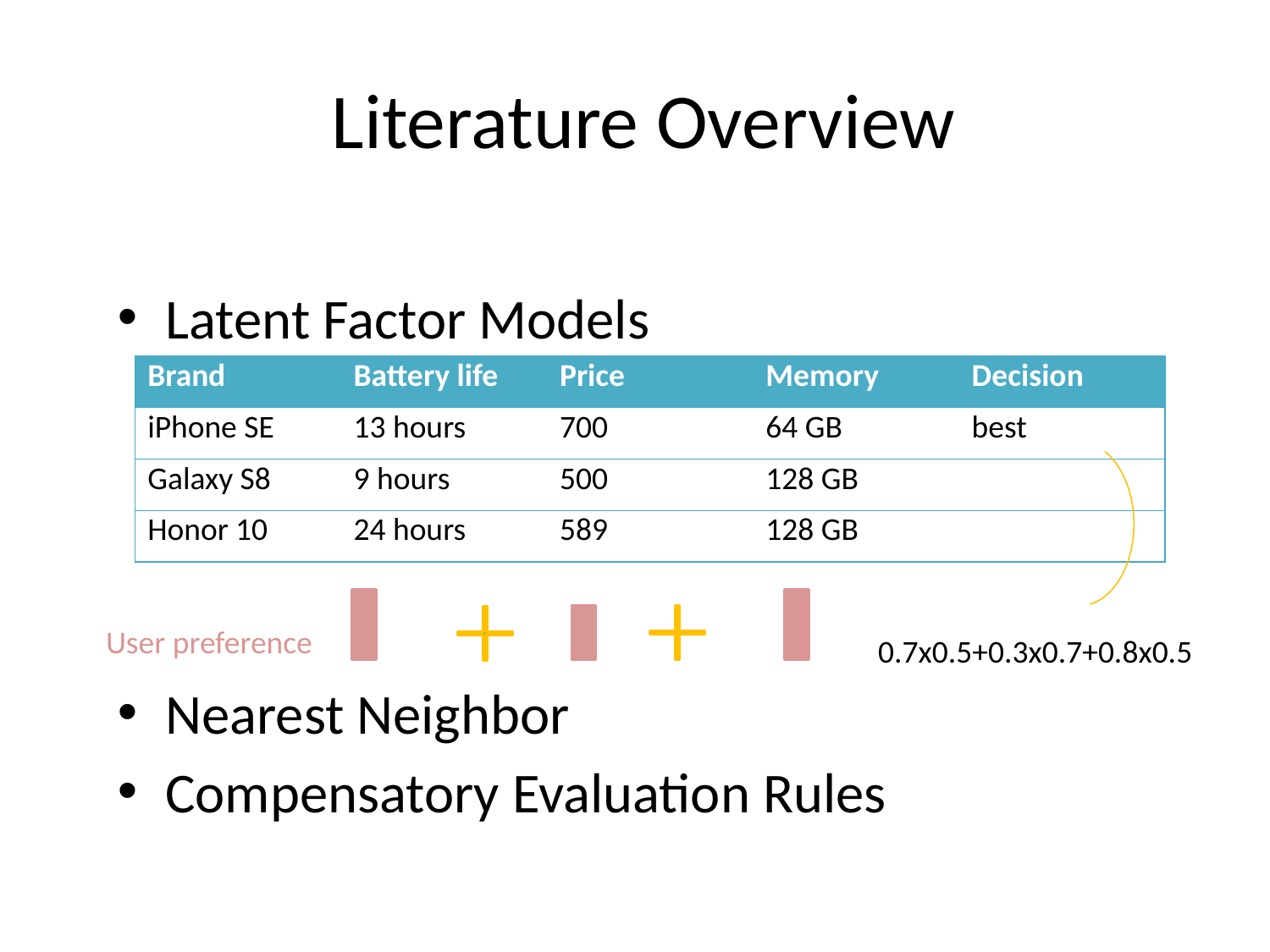

# Literature Overview
Latent Factor Models

Nearest Neighbor
Compensatory Evaluation Rules
| Brand | Battery life | Price | Memory | Decision |
| --- | --- | --- | --- | --- |
| iPhone SE | 13 hours | 700 | 64 GB | best |
| Galaxy S8 | 9 hours | 500 | 128 GB |  |
| Honor 10 | 24 hours | 589 | 128 GB |  |

User preference
0.7x0.5+0.3x0.7+0.8x0.5